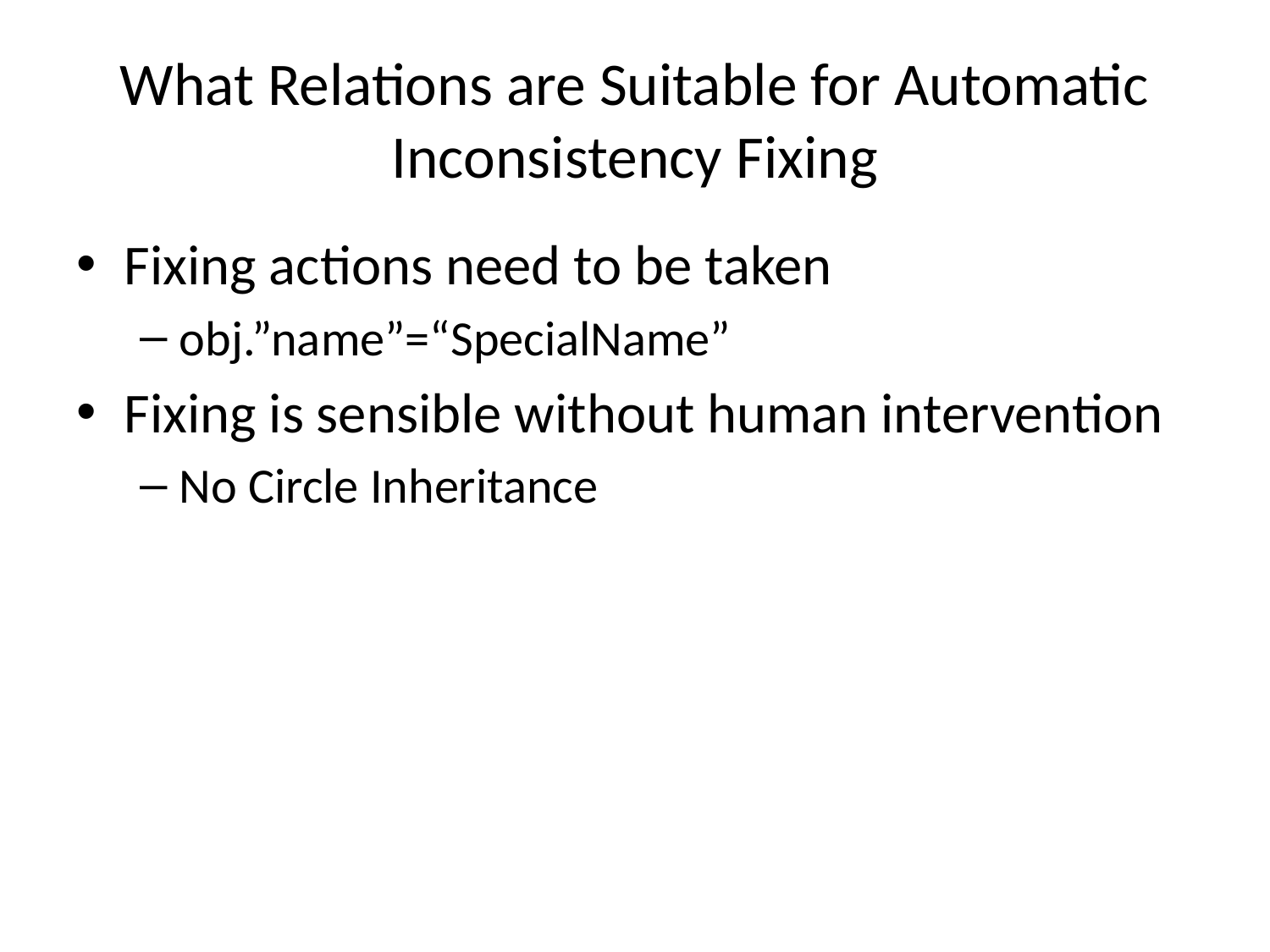

# What Relations are Suitable for Automatic Inconsistency Fixing
Fixing actions need to be taken
obj.”name”=“SpecialName”
Fixing is sensible without human intervention
No Circle Inheritance